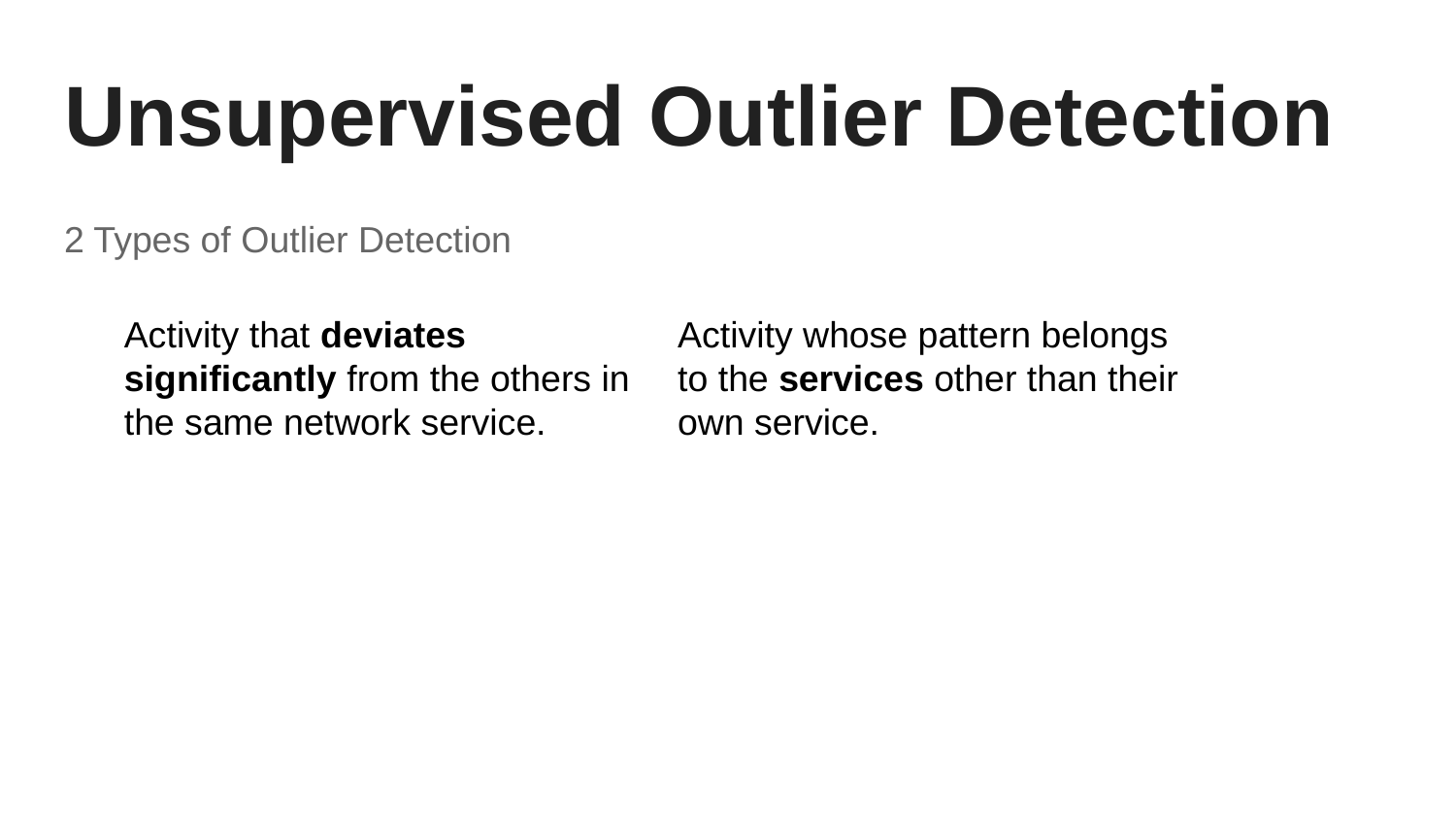

# Unsupervised Outlier Detection
2 Types of Outlier Detection
Activity that deviates significantly from the others in the same network service.
Activity whose pattern belongs to the services other than their own service.